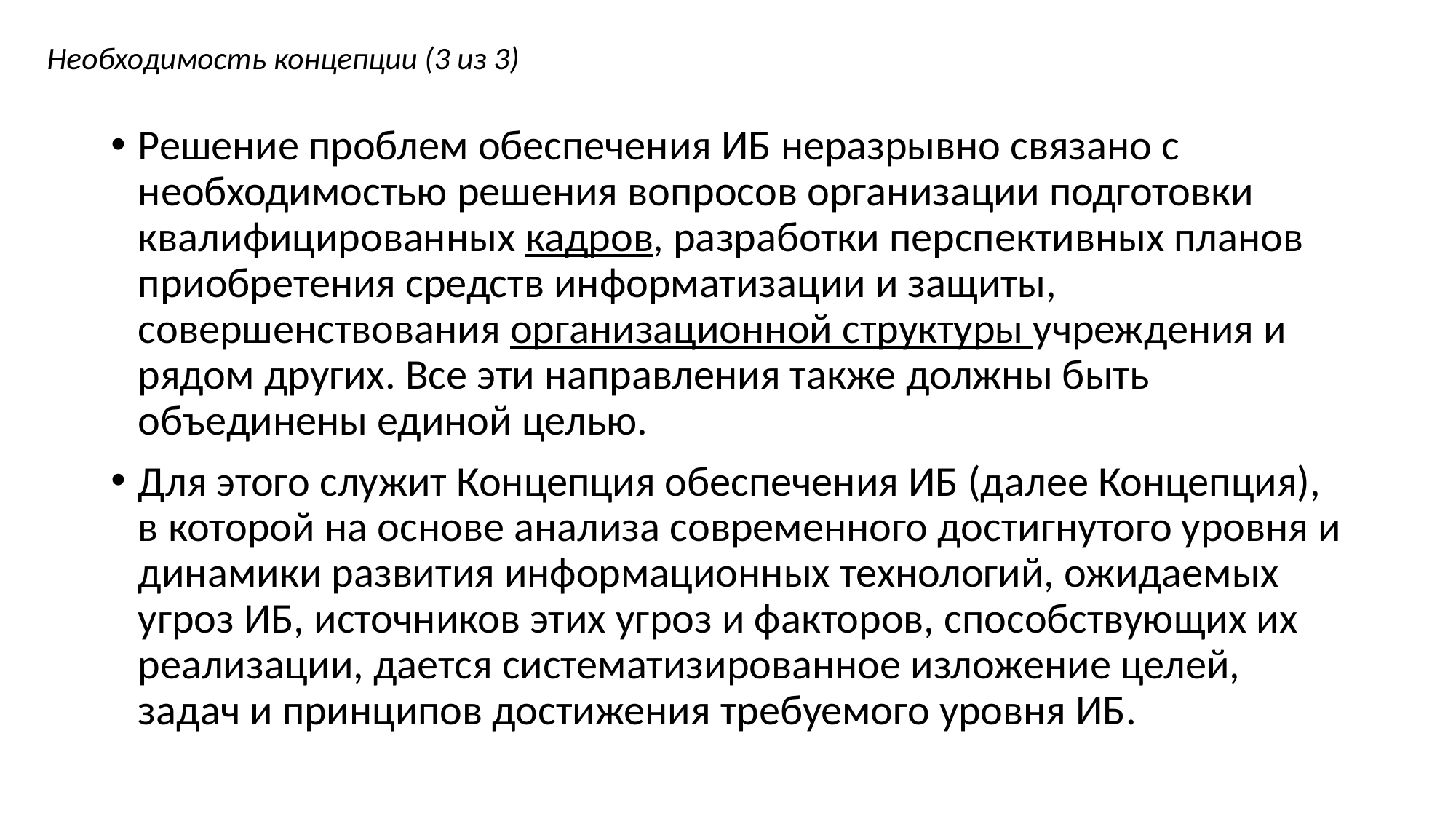

# Необходимость концепции (3 из 3)
Решение проблем обеспечения ИБ неразрывно связано с необходимостью решения вопросов организации подготовки квалифицированных кадров, разработки перспективных планов приобретения средств информатизации и защиты, совершенствования организационной структуры учреждения и рядом других. Все эти направления также должны быть объединены единой целью.
Для этого служит Концепция обеспечения ИБ (далее Концепция), в которой на основе анализа современного достигнутого уровня и динамики развития информационных технологий, ожидаемых угроз ИБ, источников этих угроз и факторов, способствующих их реализации, дается систематизированное изложение целей, задач и принципов достижения требуемого уровня ИБ.